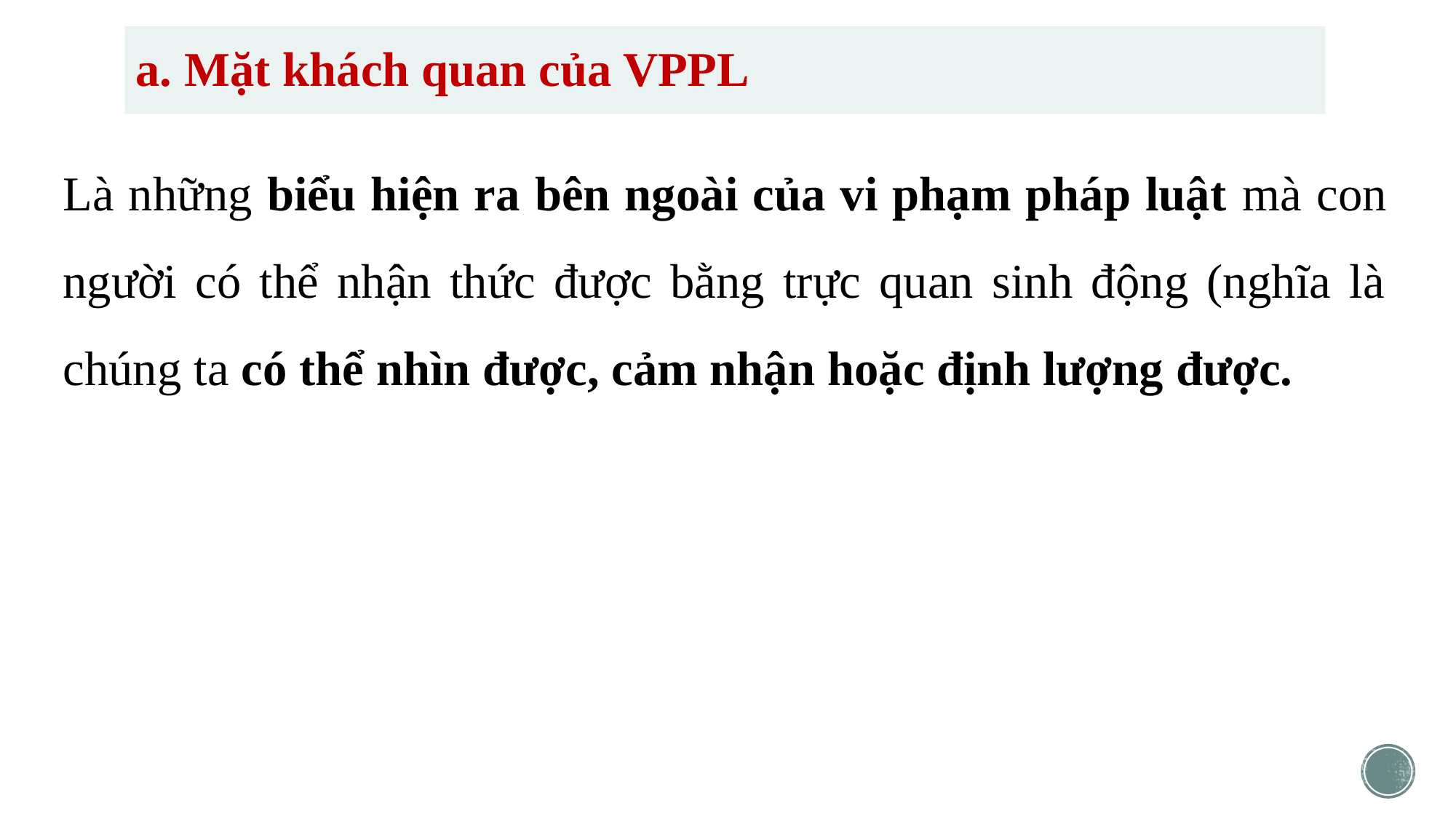

# a. Mặt khách quan của VPPL
Là những biểu hiện ra bên ngoài của vi phạm pháp luật mà con người có thể nhận thức được bằng trực quan sinh động (nghĩa là chúng ta có thể nhìn được, cảm nhận hoặc định lượng được.